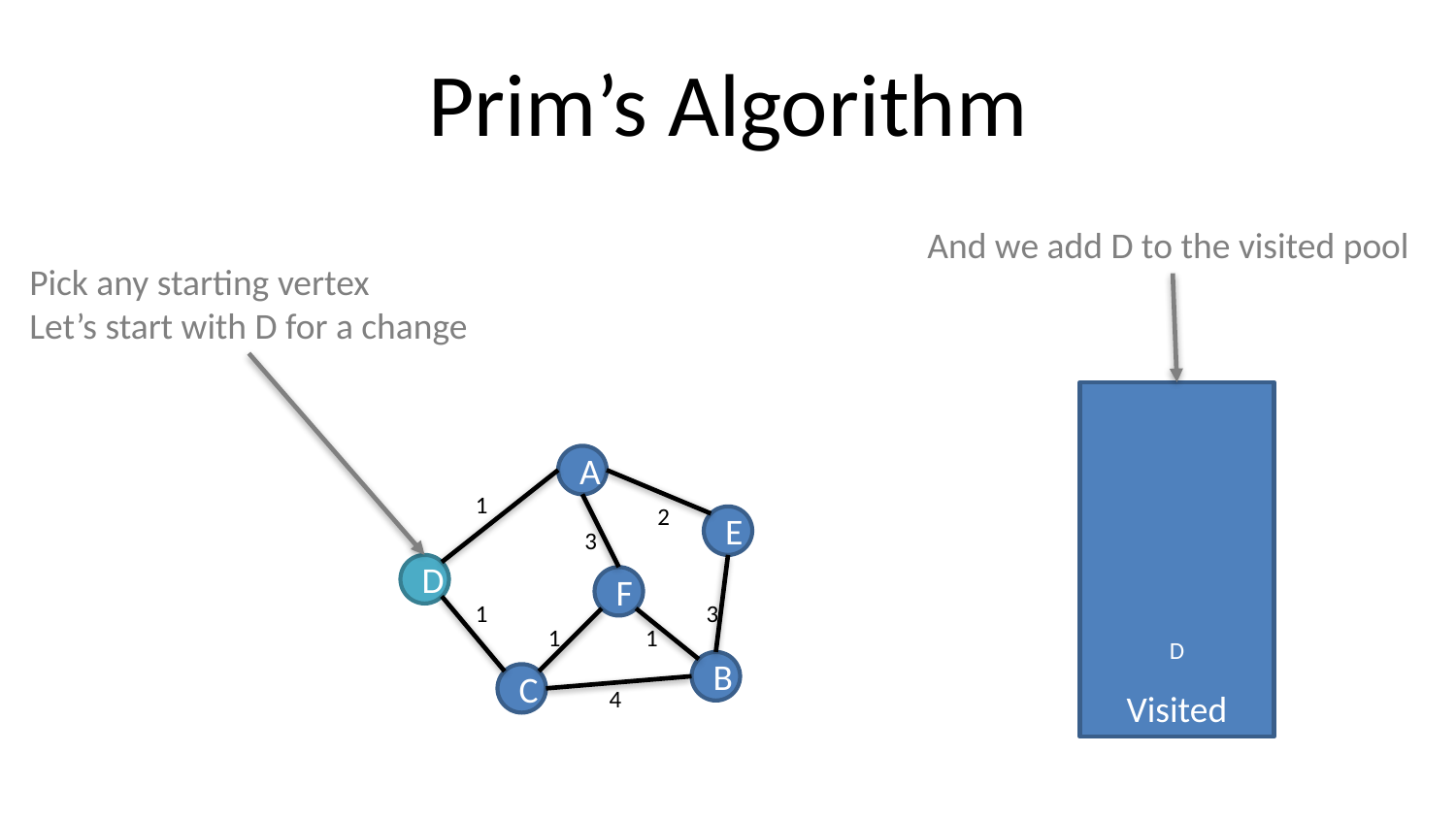

# Prim’s Algorithm
And we add D to the visited pool
Pick any starting vertex
Let’s start with D for a change
Visited
A
1
2
E
3
D
F
1
3
1
1
D
B
C
4